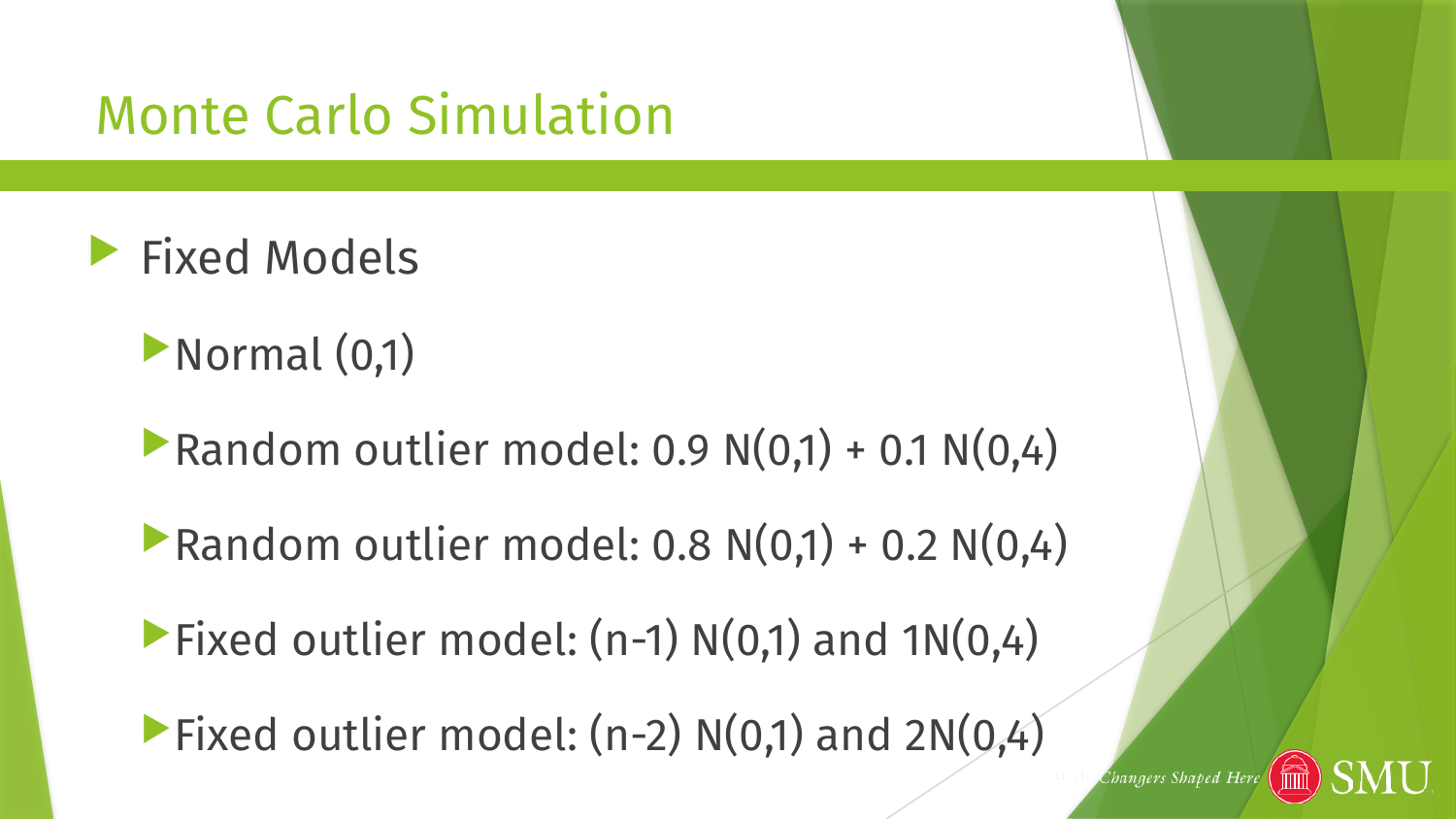

# Monte Carlo Simulation
 Fixed Models
Normal (0,1)
Random outlier model: 0.9 N(0,1) + 0.1 N(0,4)
Random outlier model: 0.8 N(0,1) + 0.2 N(0,4)
Fixed outlier model: (n-1) N(0,1) and 1N(0,4)
Fixed outlier model: (n-2) N(0,1) and 2N(0,4)